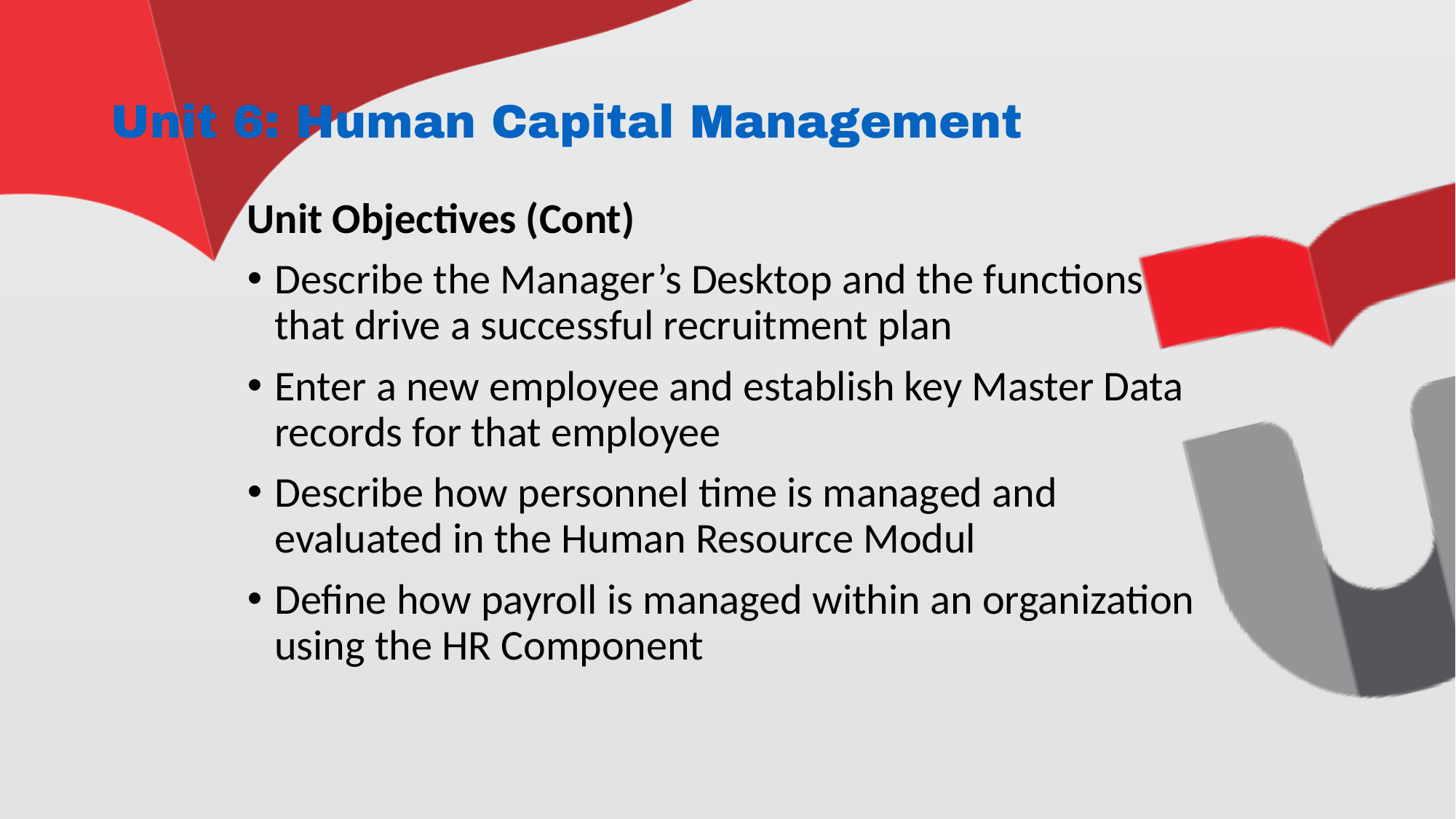

# Unit 6: Human Capital Management
Unit Objectives (Cont)
Describe the Manager’s Desktop and the functions that drive a successful recruitment plan
Enter a new employee and establish key Master Data records for that employee
Describe how personnel time is managed and evaluated in the Human Resource Modul
Define how payroll is managed within an organization using the HR Component